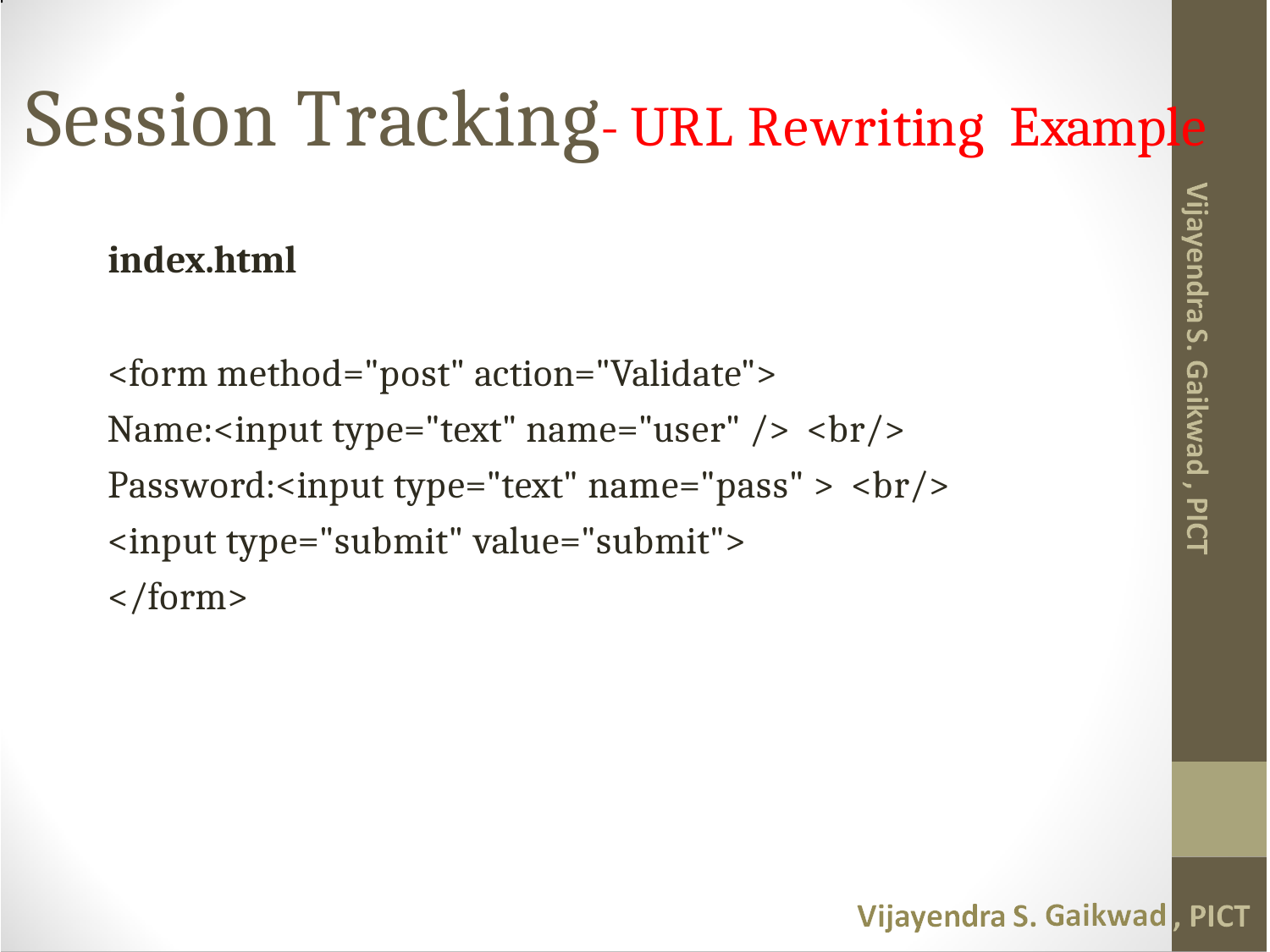

# Session Tracking- URL Rewriting  Example
index.html

<form method="post" action="Validate">
Name:<input type="text" name="user" />  <br/>
Password:<input type="text" name="pass" >  <br/>
<input type="submit" value="submit">
</form>